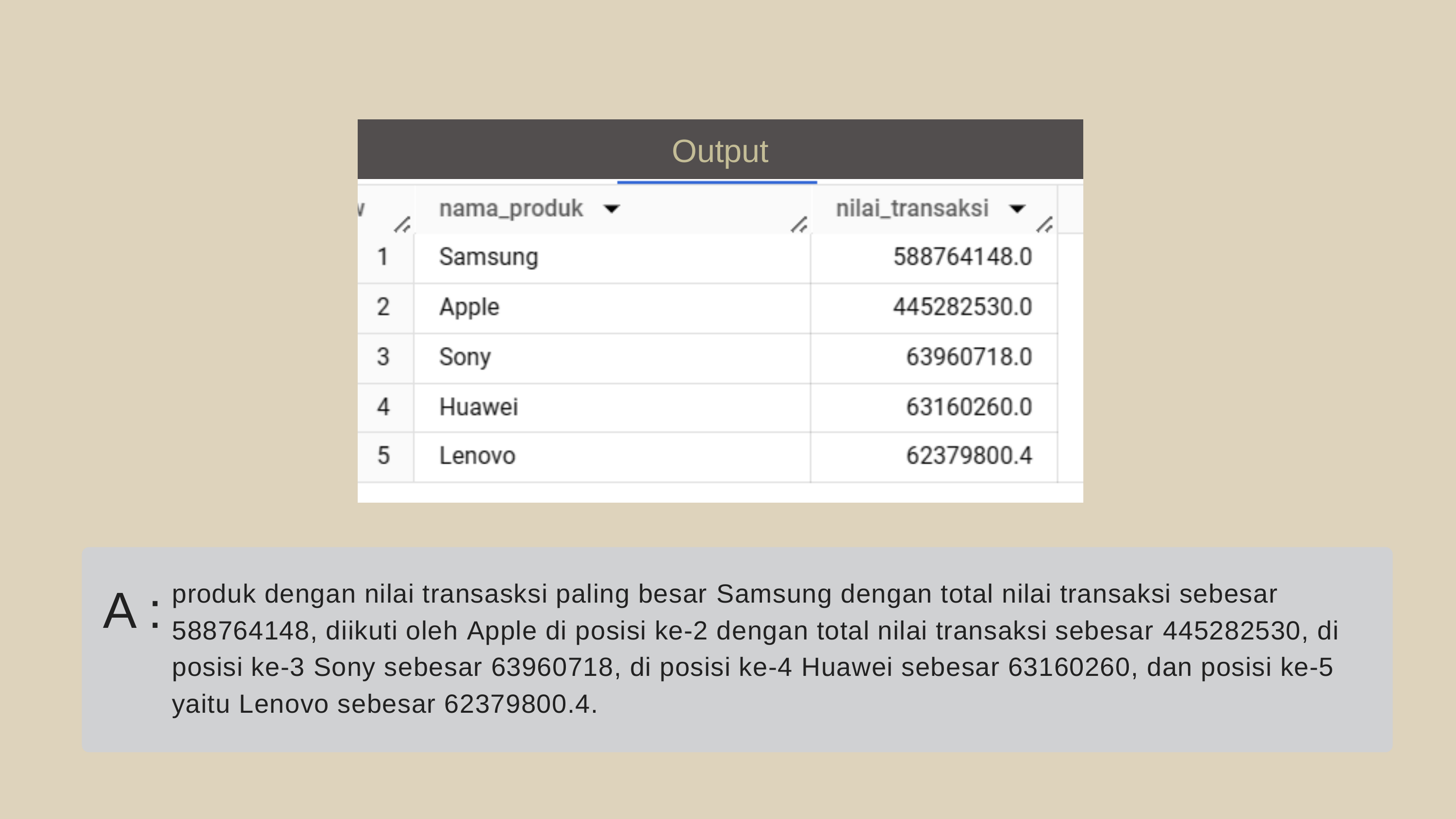

Output
OUTPUT

A :
produk dengan nilai transasksi paling besar Samsung dengan total nilai transaksi sebesar 588764148, diikuti oleh Apple di posisi ke-2 dengan total nilai transaksi sebesar 445282530, di posisi ke-3 Sony sebesar 63960718, di posisi ke-4 Huawei sebesar 63160260, dan posisi ke-5 yaitu Lenovo sebesar 62379800.4.